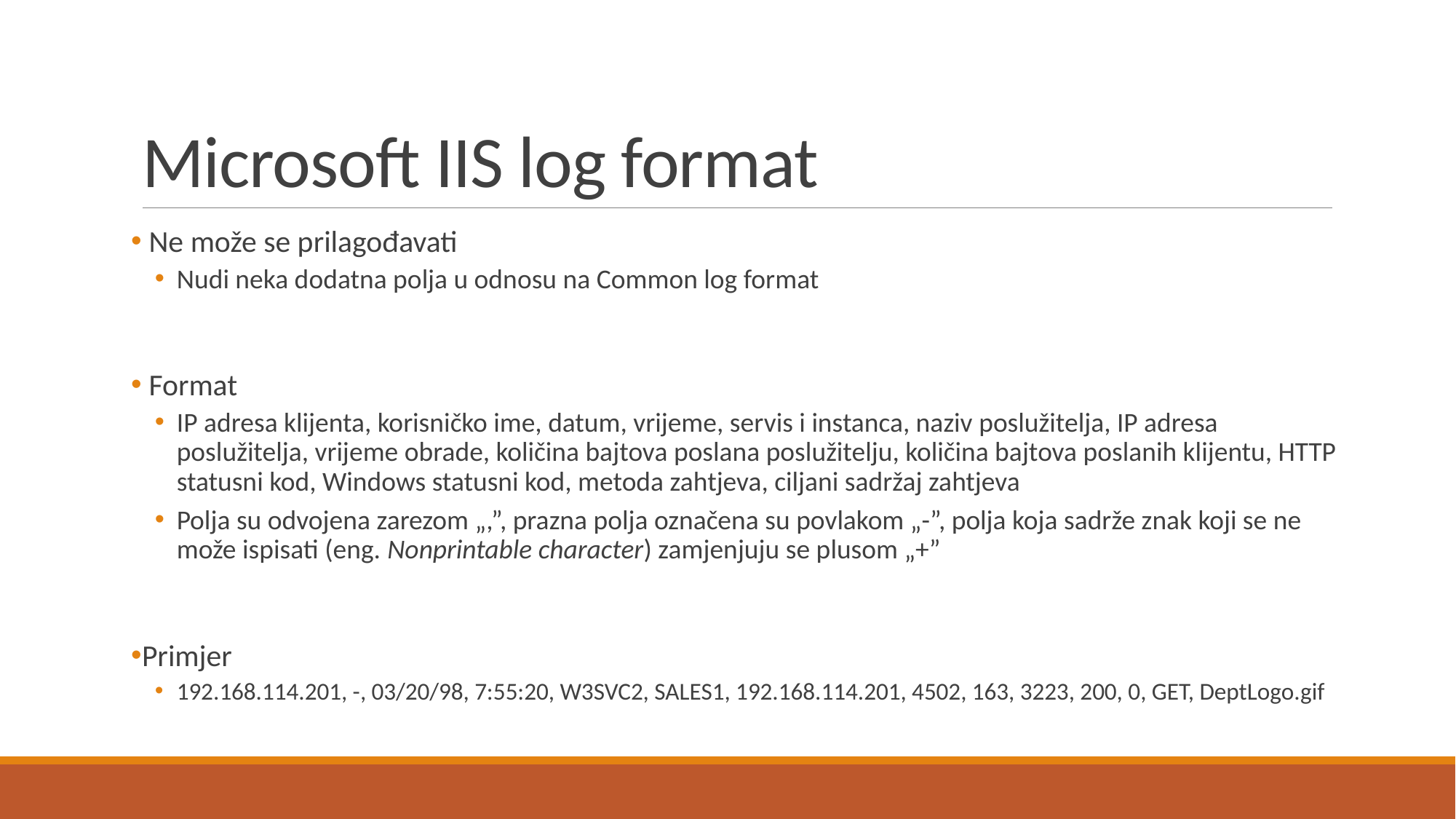

# Microsoft IIS log format
 Ne može se prilagođavati
Nudi neka dodatna polja u odnosu na Common log format

 Format
IP adresa klijenta, korisničko ime, datum, vrijeme, servis i instanca, naziv poslužitelja, IP adresa poslužitelja, vrijeme obrade, količina bajtova poslana poslužitelju, količina bajtova poslanih klijentu, HTTP statusni kod, Windows statusni kod, metoda zahtjeva, ciljani sadržaj zahtjeva
Polja su odvojena zarezom „,”, prazna polja označena su povlakom „-”, polja koja sadrže znak koji se ne može ispisati (eng. Nonprintable character) zamjenjuju se plusom „+”

Primjer
192.168.114.201, -, 03/20/98, 7:55:20, W3SVC2, SALES1, 192.168.114.201, 4502, 163, 3223, 200, 0, GET, DeptLogo.gif